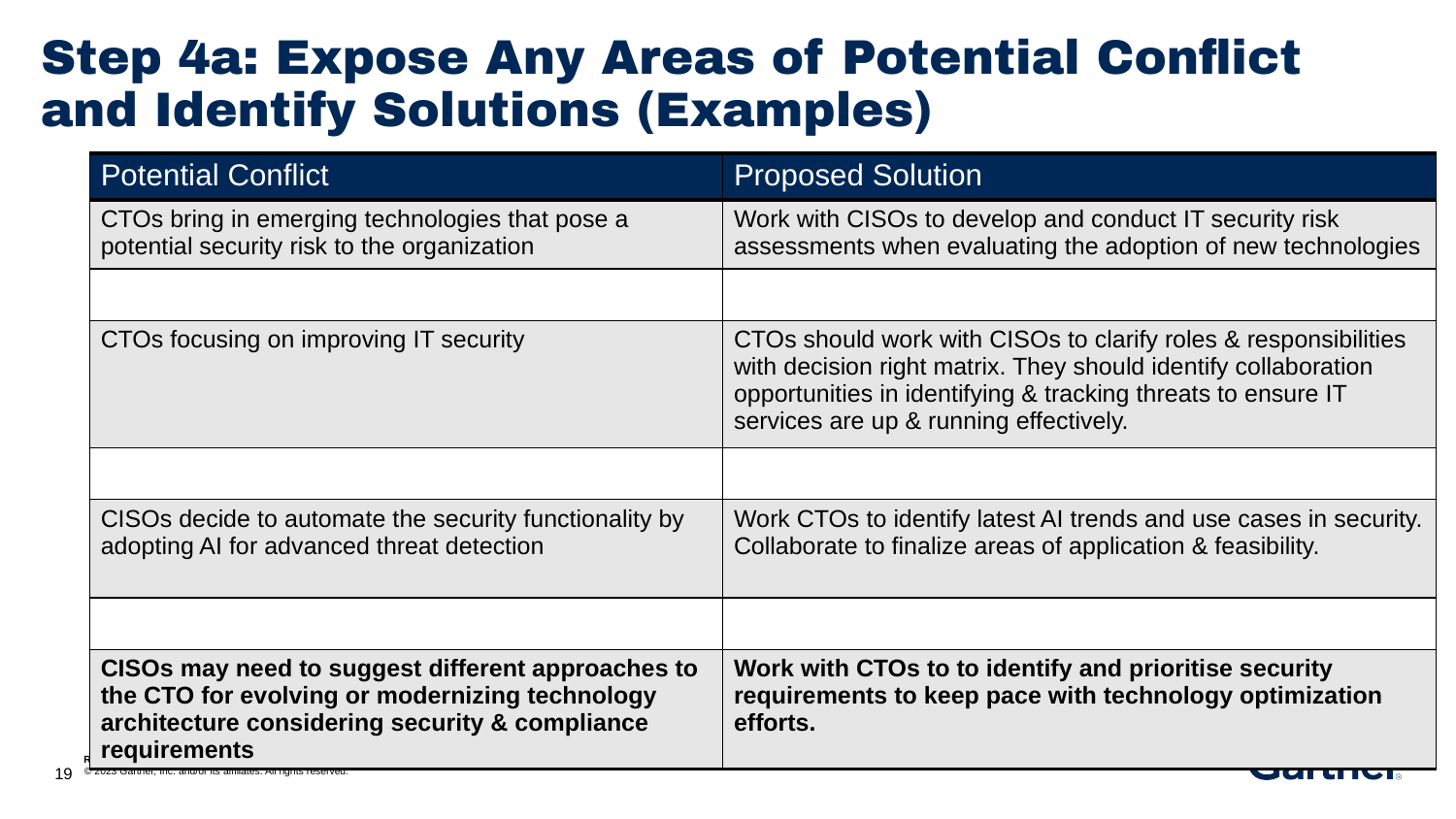

# Step 4a: Expose Any Areas of Potential Conflict and Identify Solutions (Examples)
| Potential Conflict | Proposed Solution |
| --- | --- |
| CTOs bring in emerging technologies that pose a potential security risk to the organization | Work with CISOs to develop and conduct IT security risk assessments when evaluating the adoption of new technologies |
|  |  |
| CTOs focusing on improving IT security | CTOs should work with CISOs to clarify roles & responsibilities with decision right matrix. They should identify collaboration opportunities in identifying & tracking threats to ensure IT services are up & running effectively. |
|  |  |
| CISOs decide to automate the security functionality by adopting AI for advanced threat detection | Work CTOs to identify latest AI trends and use cases in security. Collaborate to finalize areas of application & feasibility. |
|  |  |
| CISOs may need to suggest different approaches to the CTO for evolving or modernizing technology architecture considering security & compliance requirements | Work with CTOs to to identify and prioritise security requirements to keep pace with technology optimization efforts. |